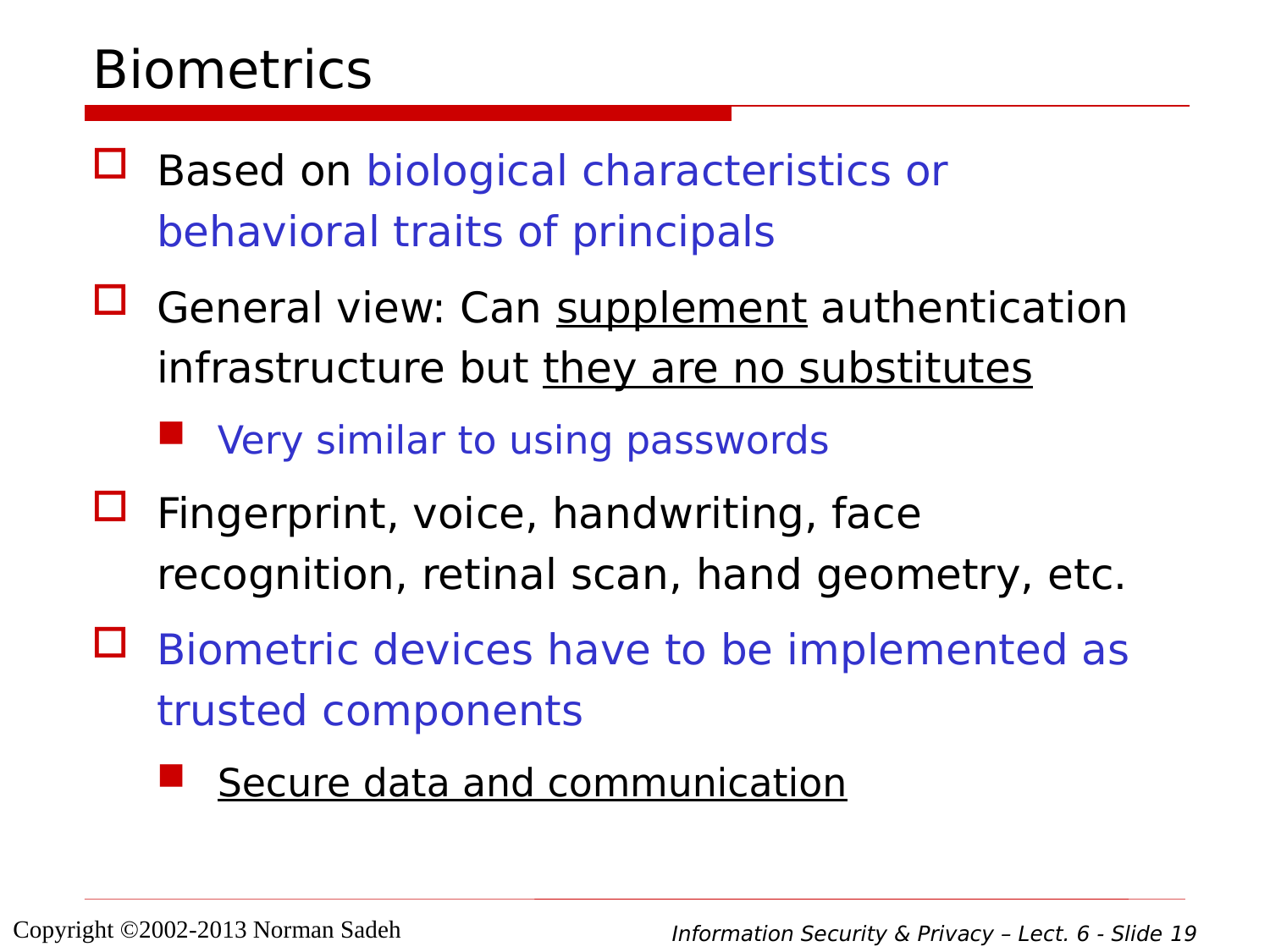

# Biometrics
Based on biological characteristics or behavioral traits of principals
General view: Can supplement authentication infrastructure but they are no substitutes
Very similar to using passwords
Fingerprint, voice, handwriting, face recognition, retinal scan, hand geometry, etc.
Biometric devices have to be implemented as trusted components
Secure data and communication